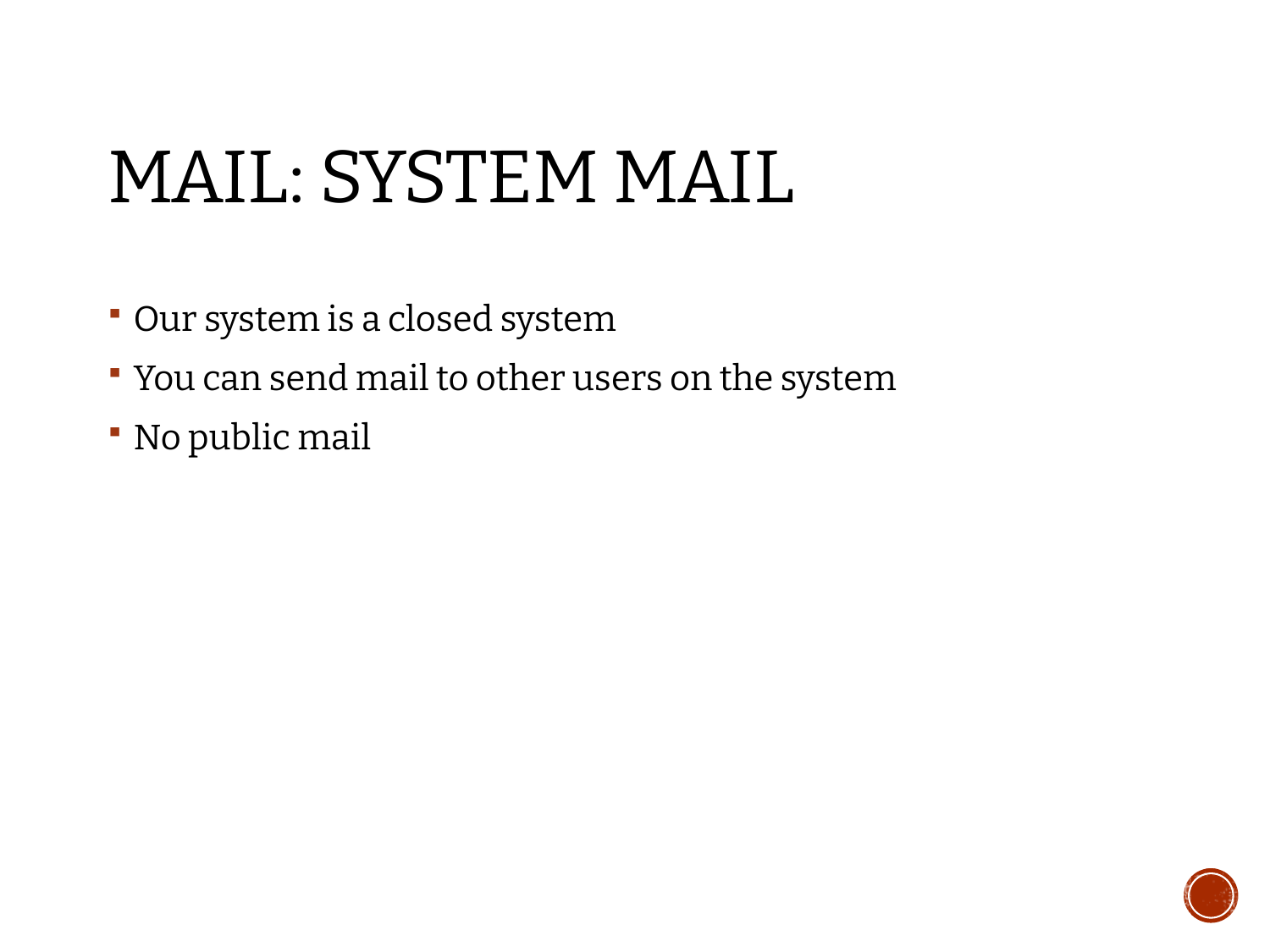

# mail: system mail
Our system is a closed system
You can send mail to other users on the system
No public mail